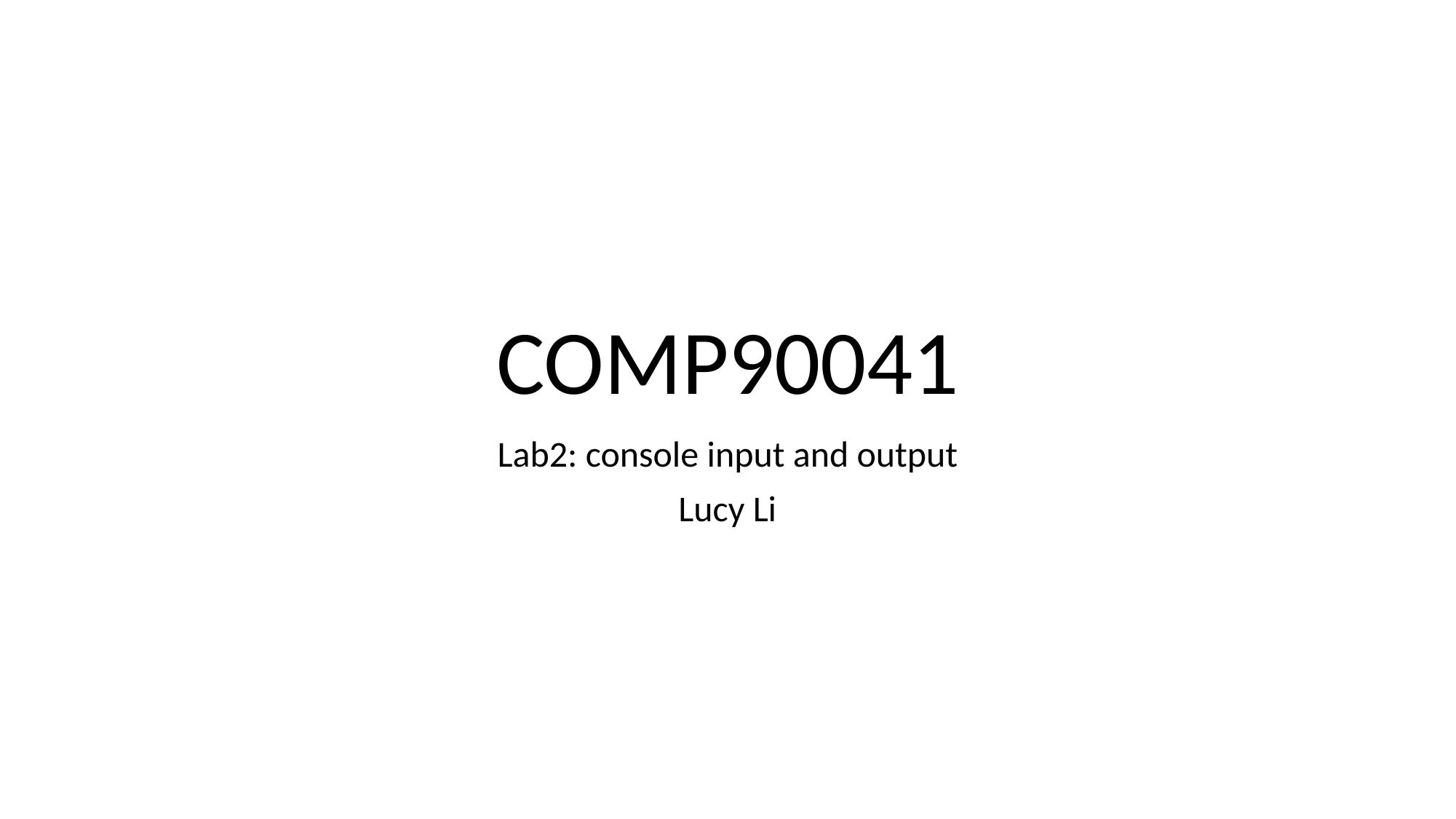

# COMP90041
Lab2: console input and output
Lucy Li